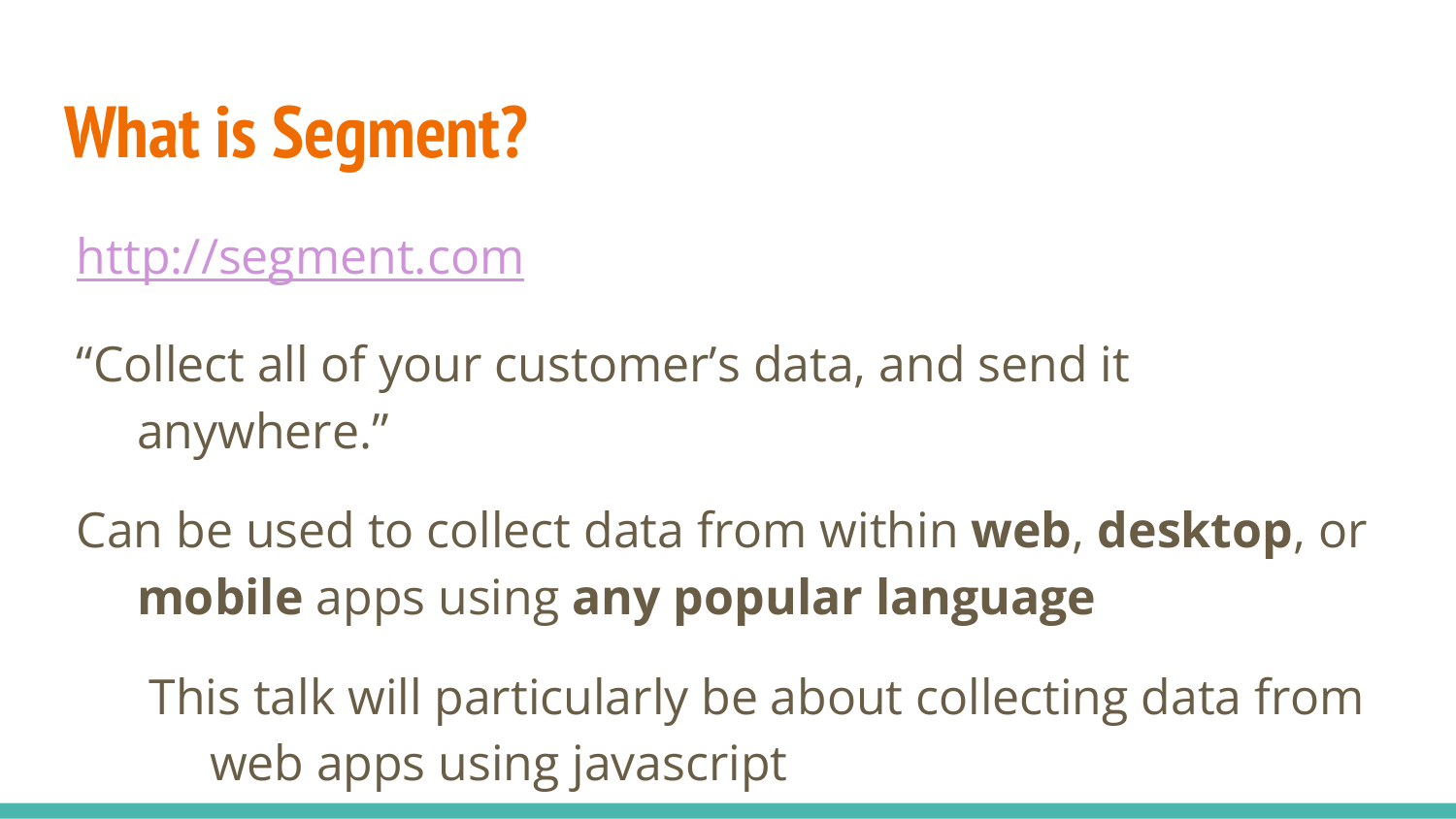

# What is Segment?
http://segment.com
“Collect all of your customer’s data, and send it anywhere.”
Can be used to collect data from within web, desktop, or mobile apps using any popular language
This talk will particularly be about collecting data from web apps using javascript